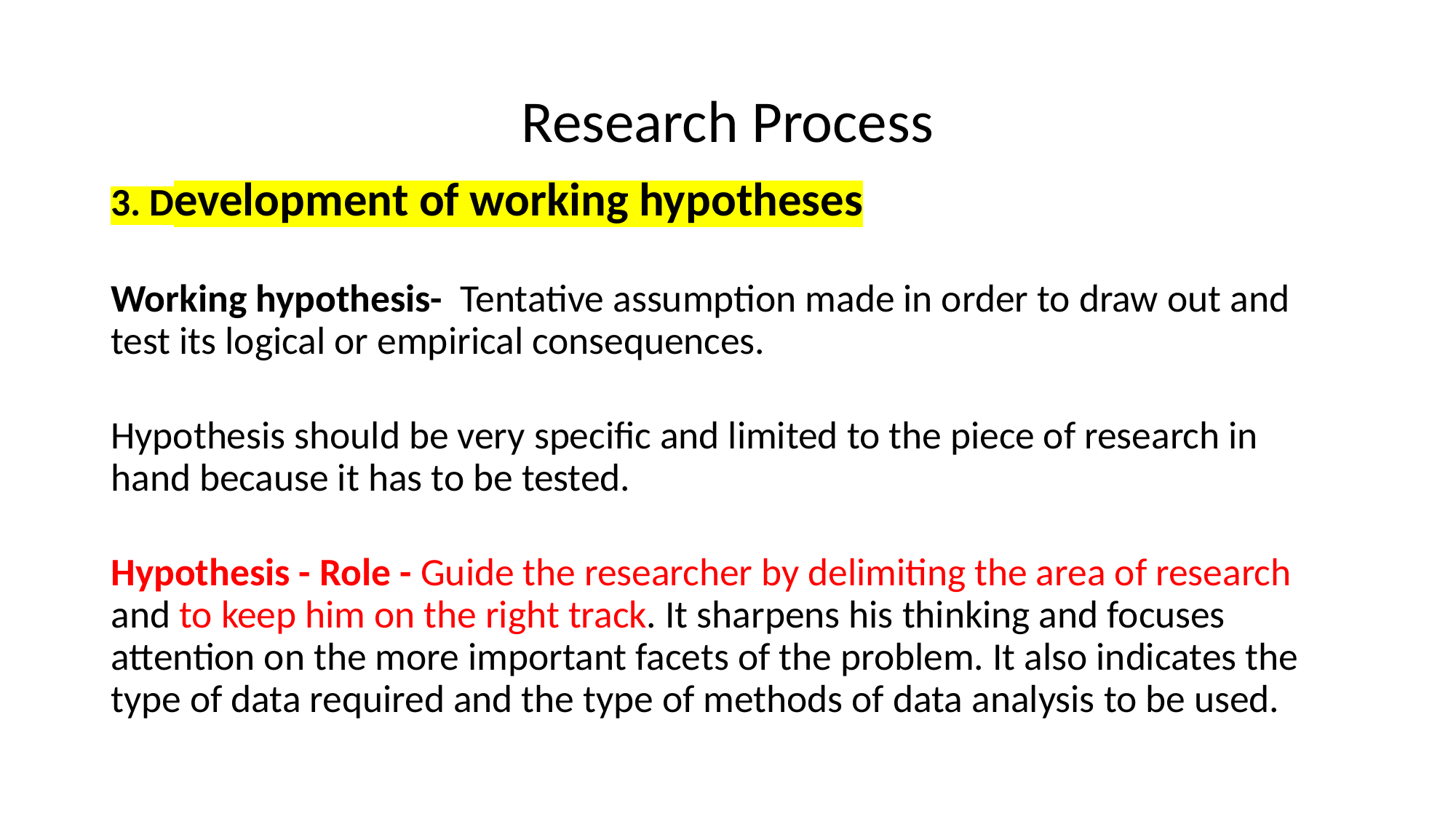

# Research Process
3. Development of working hypotheses

Working hypothesis-  Tentative assumption made in order to draw out and test its logical or empirical consequences.

Hypothesis should be very specific and limited to the piece of research in hand because it has to be tested.

Hypothesis - Role - Guide the researcher by delimiting the area of research and to keep him on the right track. It sharpens his thinking and focuses attention on the more important facets of the problem. It also indicates the type of data required and the type of methods of data analysis to be used.